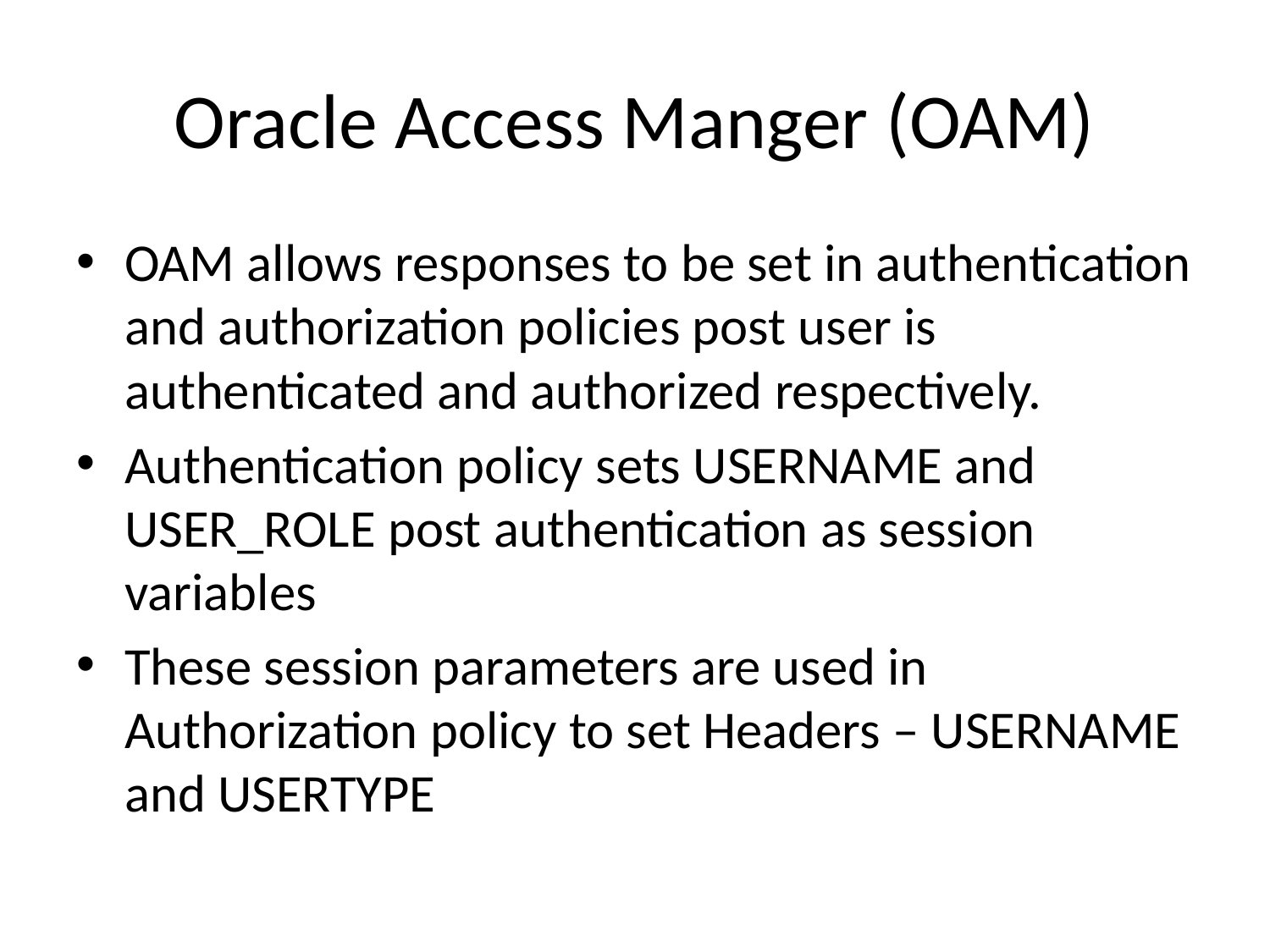

# Oracle Access Manger (OAM)
OAM allows responses to be set in authentication and authorization policies post user is authenticated and authorized respectively.
Authentication policy sets USERNAME and USER_ROLE post authentication as session variables
These session parameters are used in Authorization policy to set Headers – USERNAME and USERTYPE